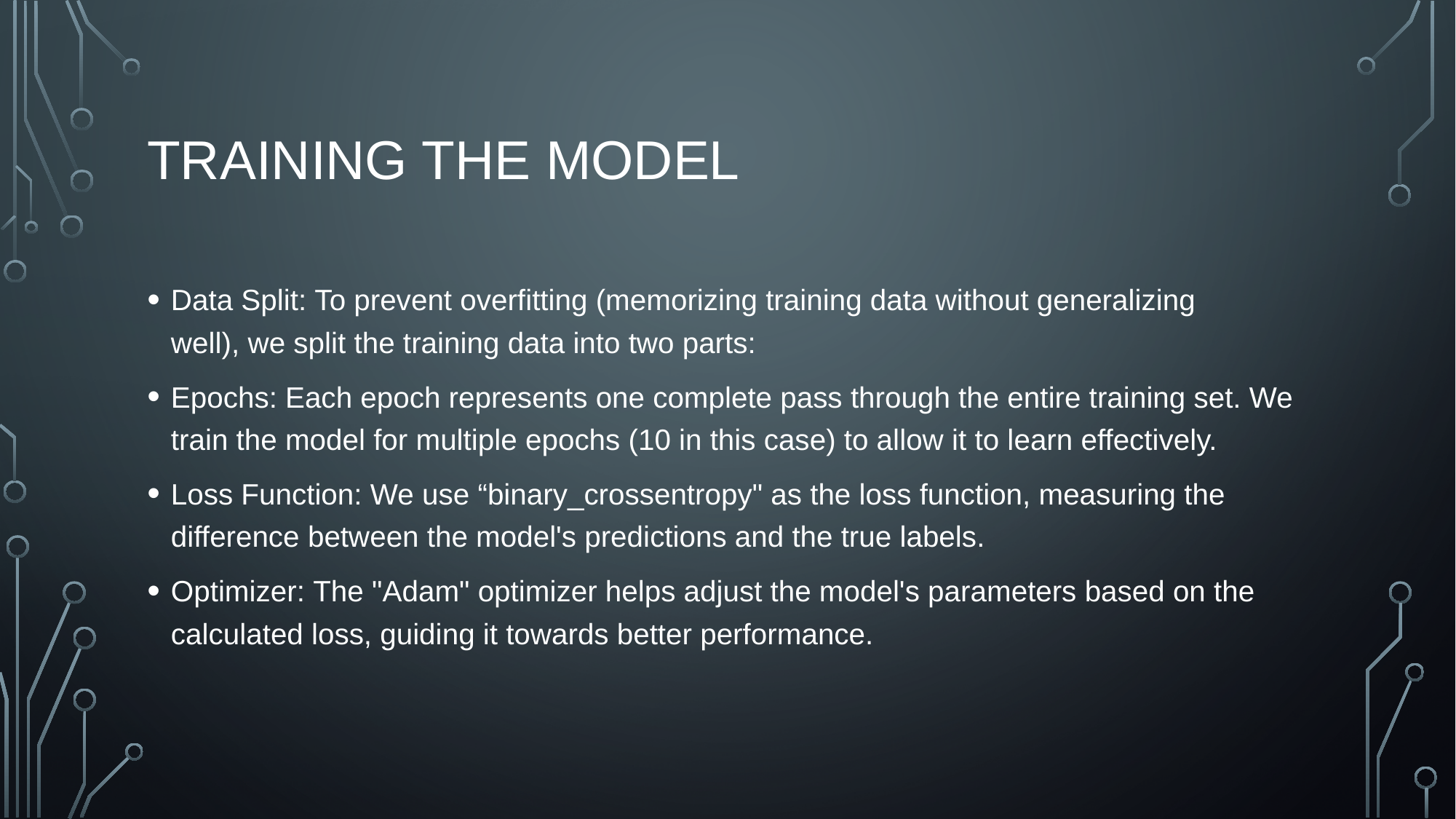

# TRAINING THE MODEL
Data Split: To prevent overfitting (memorizing training data without generalizing well), we split the training data into two parts:
Epochs: Each epoch represents one complete pass through the entire training set. We train the model for multiple epochs (10 in this case) to allow it to learn effectively.
Loss Function: We use “binary_crossentropy" as the loss function, measuring the difference between the model's predictions and the true labels.
Optimizer: The "Adam" optimizer helps adjust the model's parameters based on the calculated loss, guiding it towards better performance.